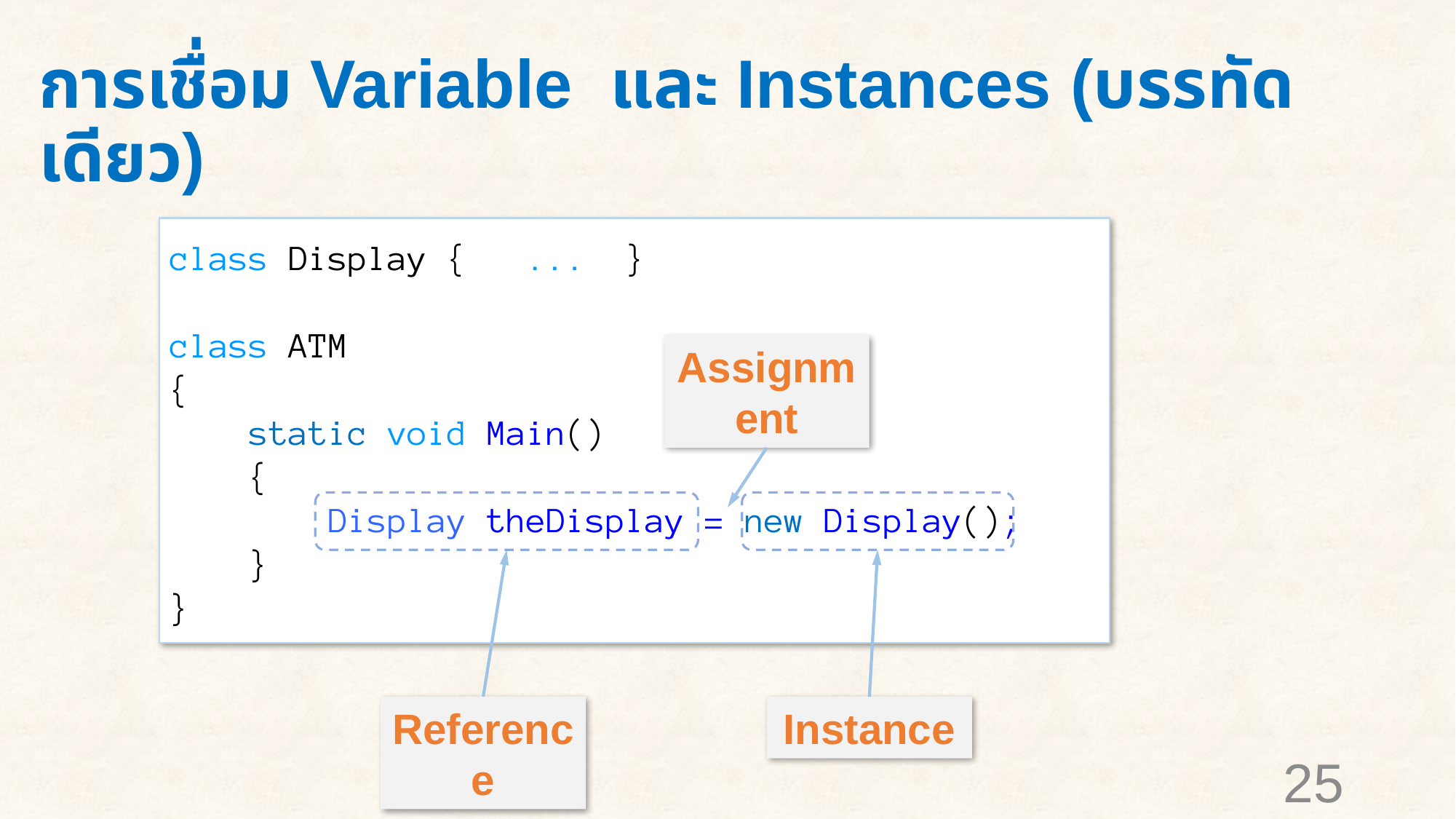

# การเชื่อม Variable  และ Instances (บรรทัดเดียว)
class Display {   ...  }

class ATM
{
    static void Main()
    {
        Display theDisplay = new Display();
    }
}
Assignment

Reference
Instance
25